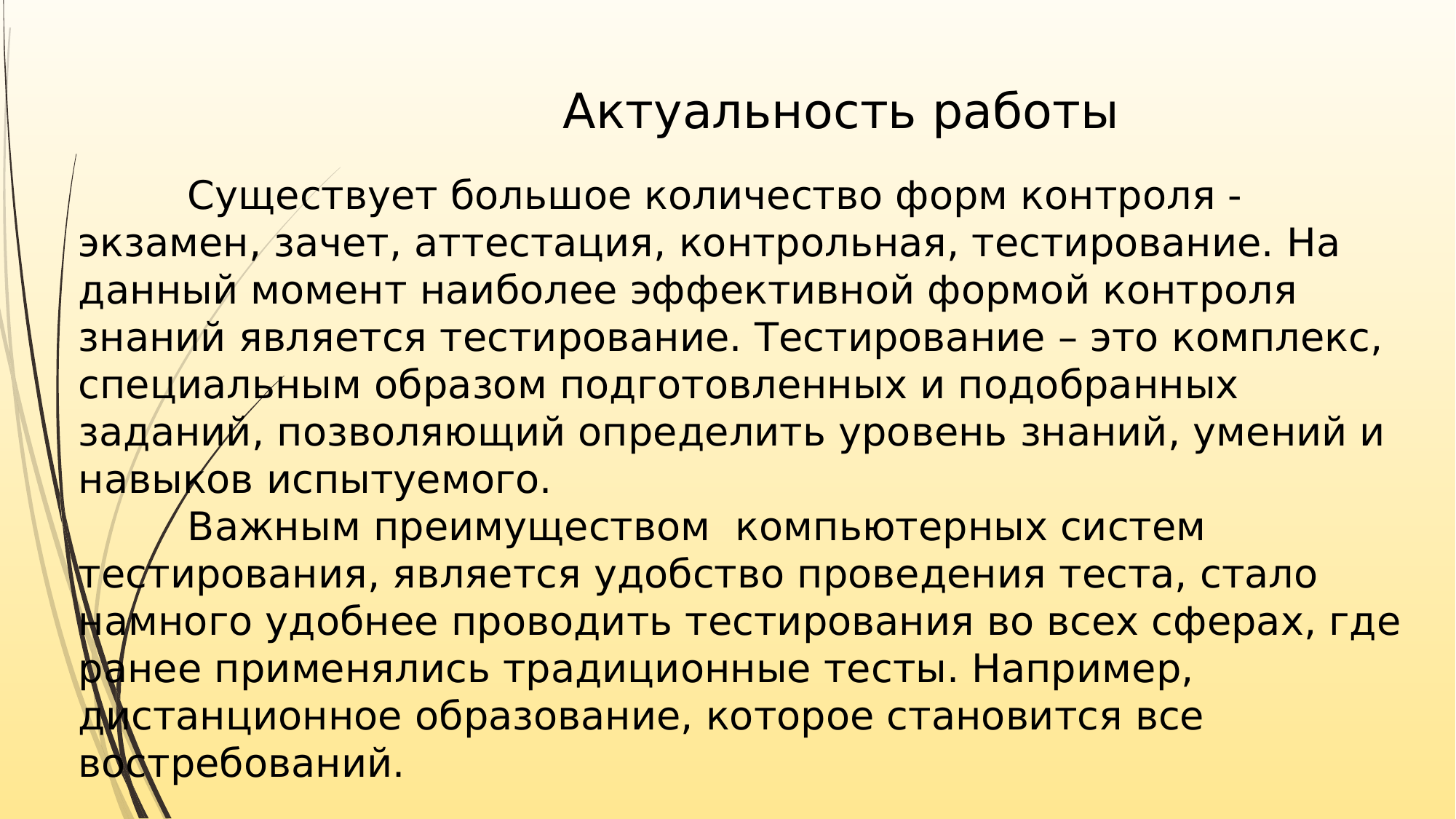

# Актуальность работы
	Существует большое количество форм контроля - экзамен, зачет, аттестация, контрольная, тестирование. На данный момент наиболее эффективной формой контроля знаний является тестирование. Тестирование – это комплекс, специальным образом подготовленных и подобранных заданий, позволяющий определить уровень знаний, умений и навыков испытуемого.
	Важным преимуществом  компьютерных систем тестирования, является удобство проведения теста, стало намного удобнее проводить тестирования во всех сферах, где ранее применялись традиционные тесты. Например, дистанционное образование, которое становится все востребований.